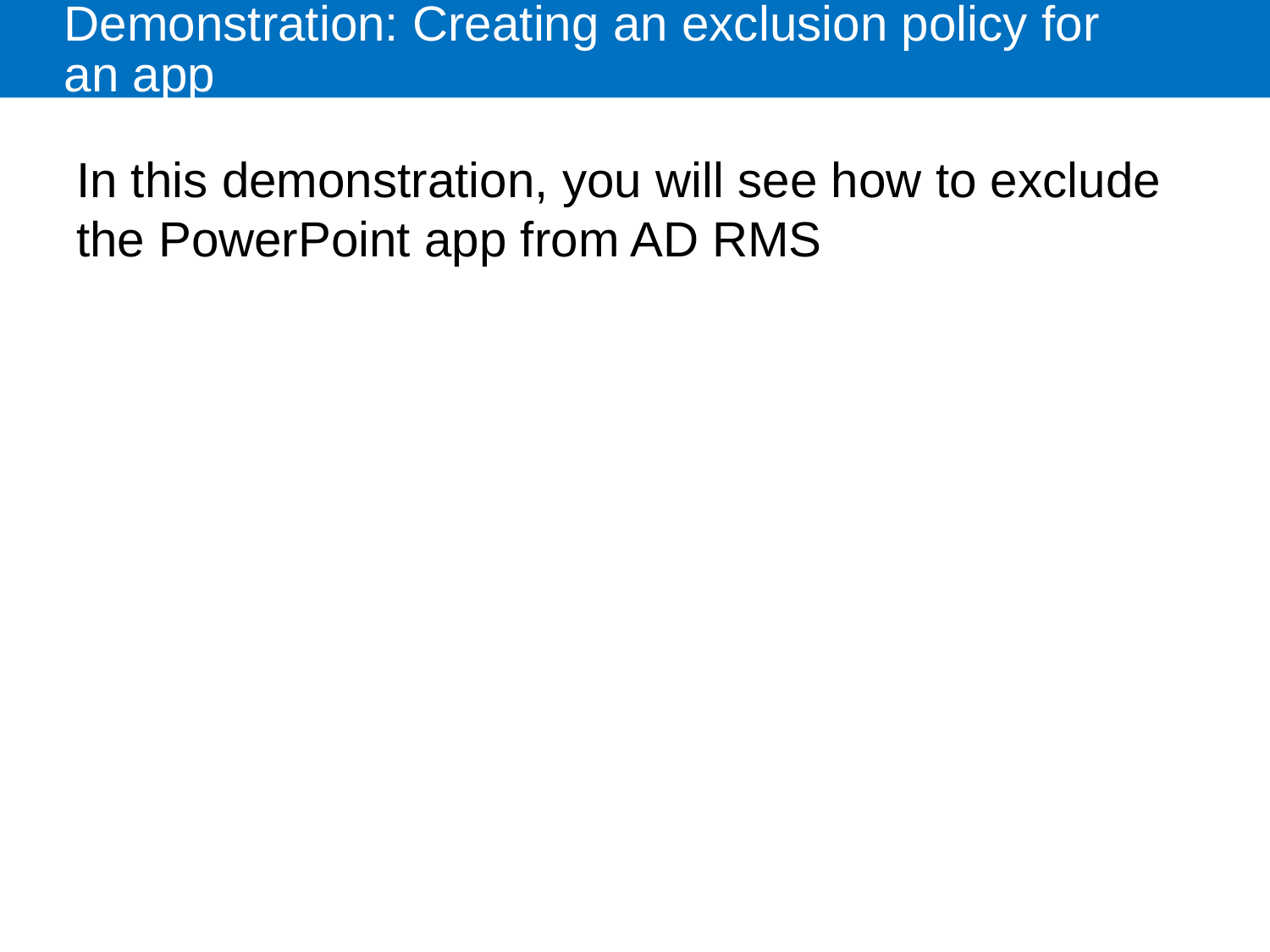

# Demonstration: Creating an exclusion policy for an app
In this demonstration, you will see how to exclude the PowerPoint app from AD RMS